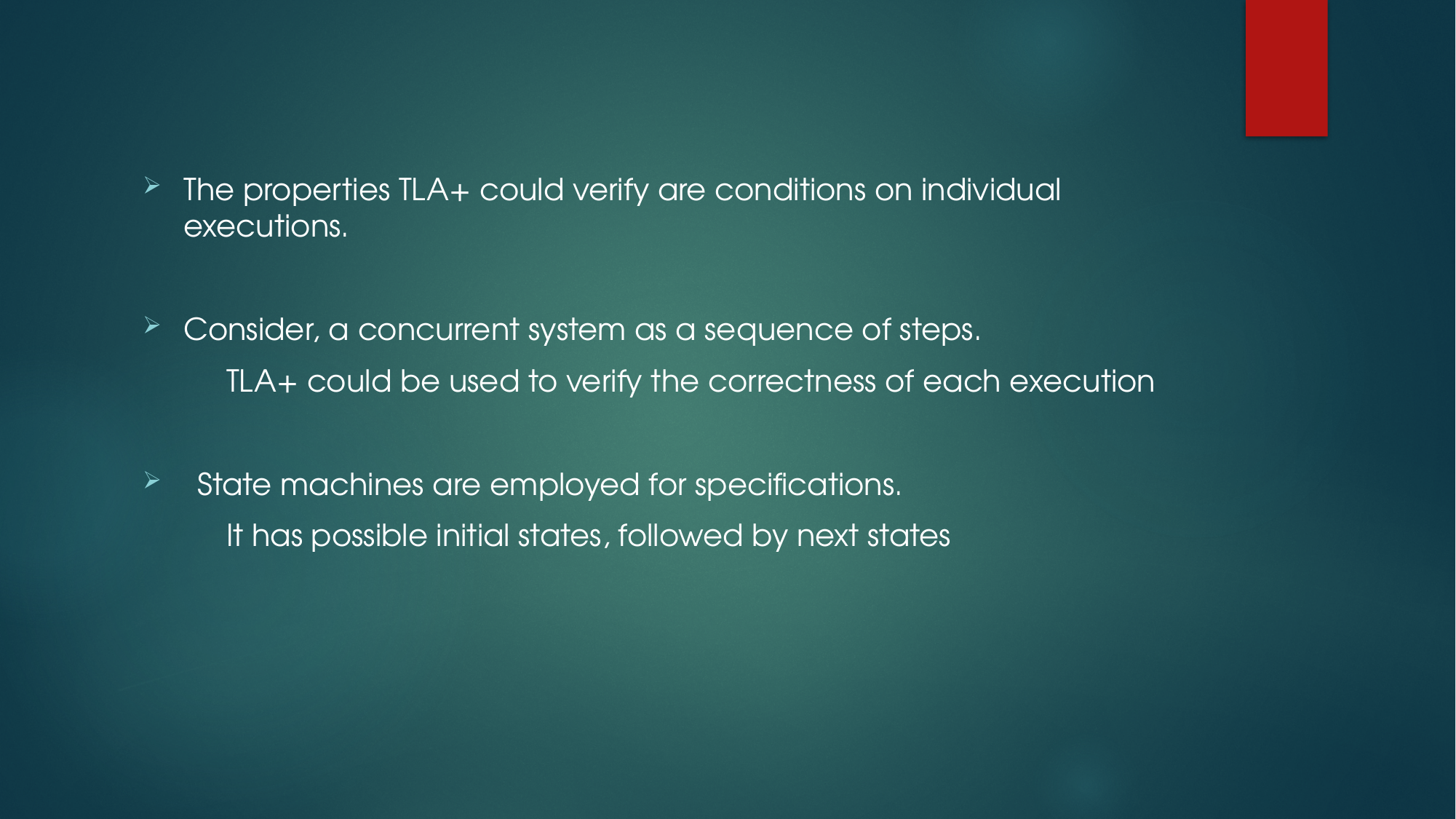

The properties TLA+ could verify are conditions on individual executions.

Consider, a concurrent system as a sequence of steps.
          TLA+ could be used to verify the correctness of each execution

State machines are employed for specifications.
          It has possible initial states, followed by next states